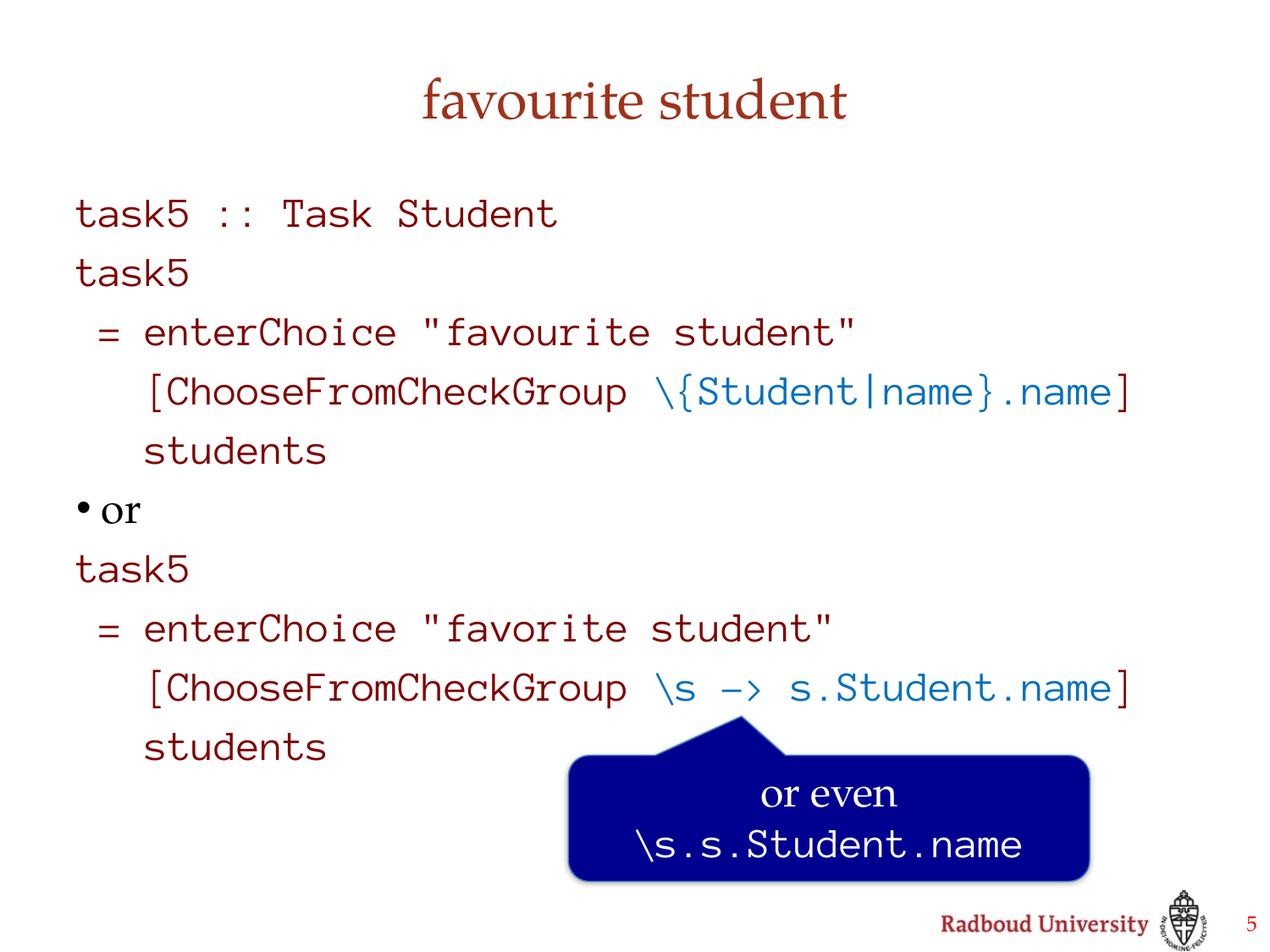

# favourite student
task5 :: Task Student
task5
 = enterChoice "favourite student"
   [ChooseFromCheckGroup \{Student|name}.name]
   students
or
task5
 = enterChoice "favorite student"
   [ChooseFromCheckGroup \s -> s.Student.name]
   students
or even
\s.s.Student.name
5